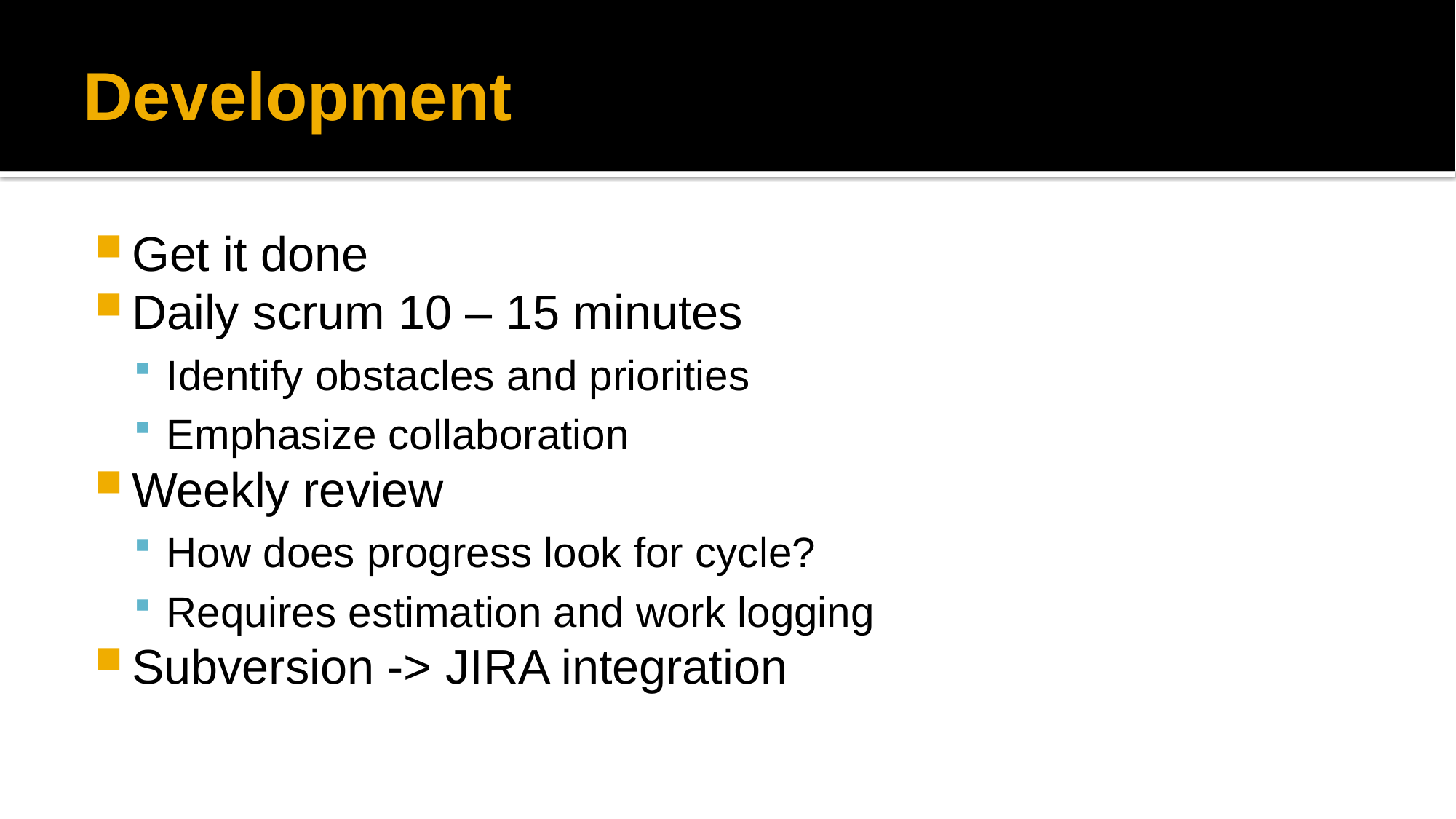

# Development
Get it done
Daily scrum 10 – 15 minutes
Identify obstacles and priorities
Emphasize collaboration
Weekly review
How does progress look for cycle?
Requires estimation and work logging
Subversion -> JIRA integration